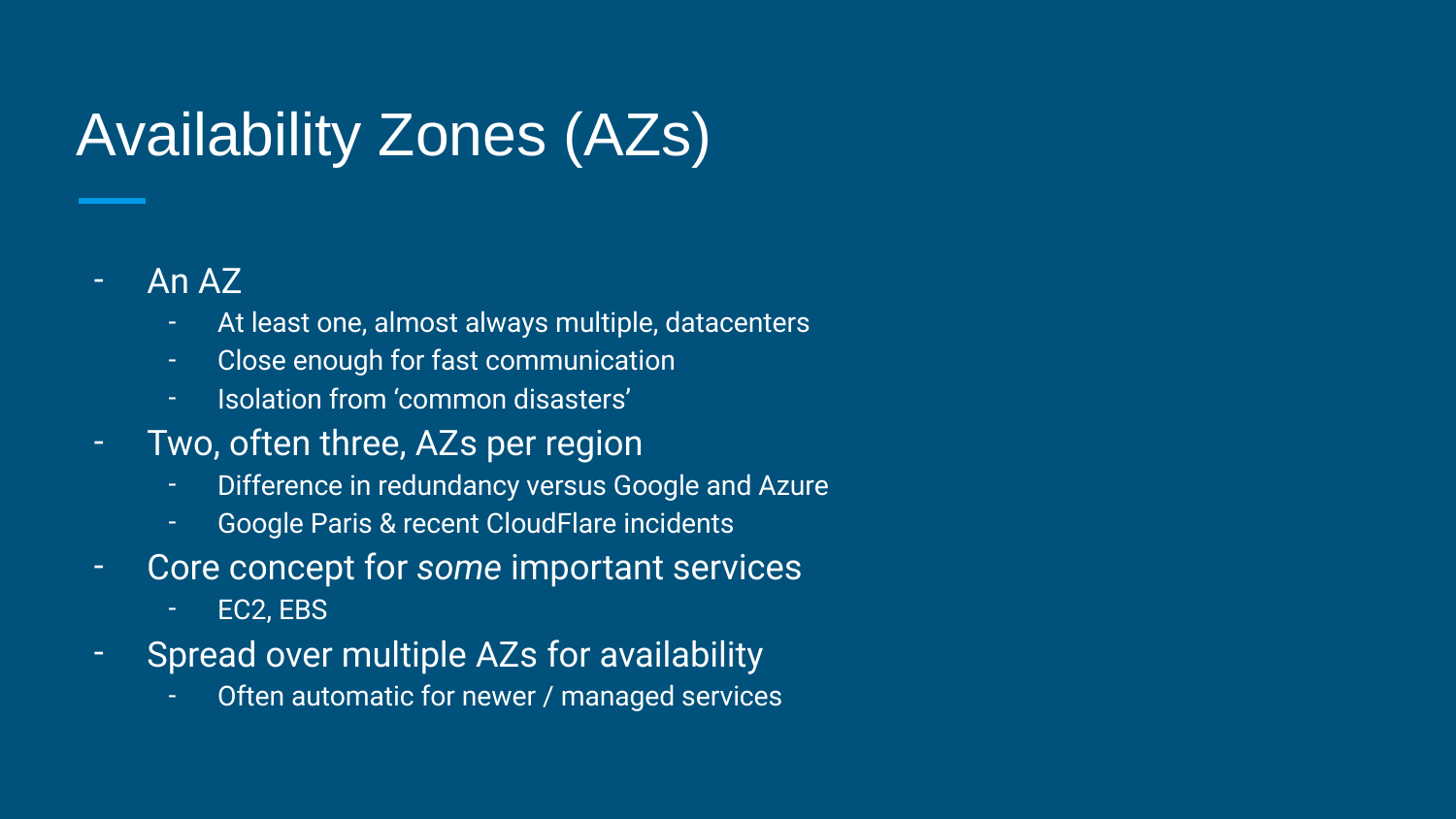

# Availability Zones (AZs)
An AZ
At least one, almost always multiple, datacenters
Close enough for fast communication
Isolation from ‘common disasters’
Two, often three, AZs per region
Difference in redundancy versus Google and Azure
Google Paris & recent CloudFlare incidents
Core concept for some important services
EC2, EBS
Spread over multiple AZs for availability
Often automatic for newer / managed services